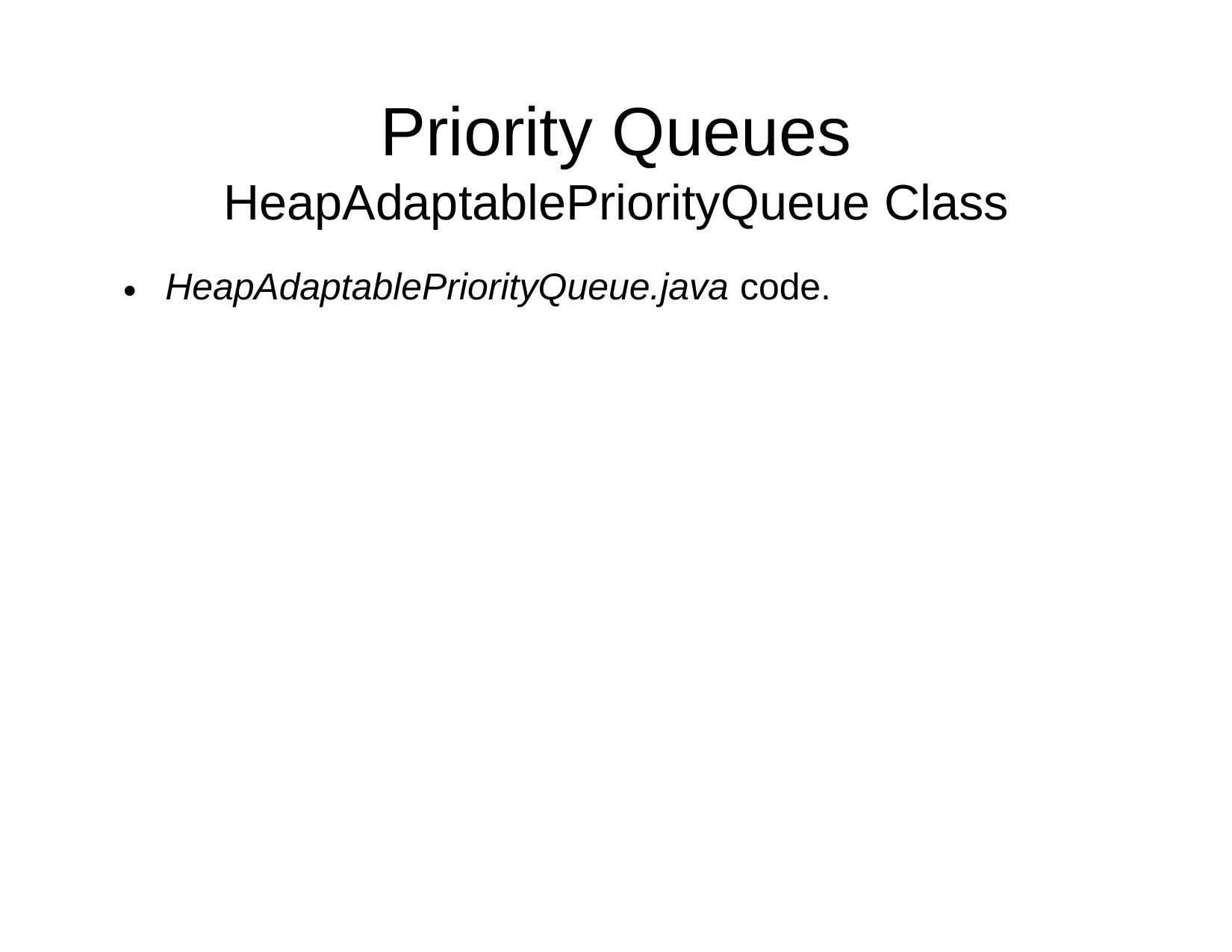

Priority
Queues
HeapAdaptablePriorityQueue Class
HeapAdaptablePriorityQueue.java code.
•